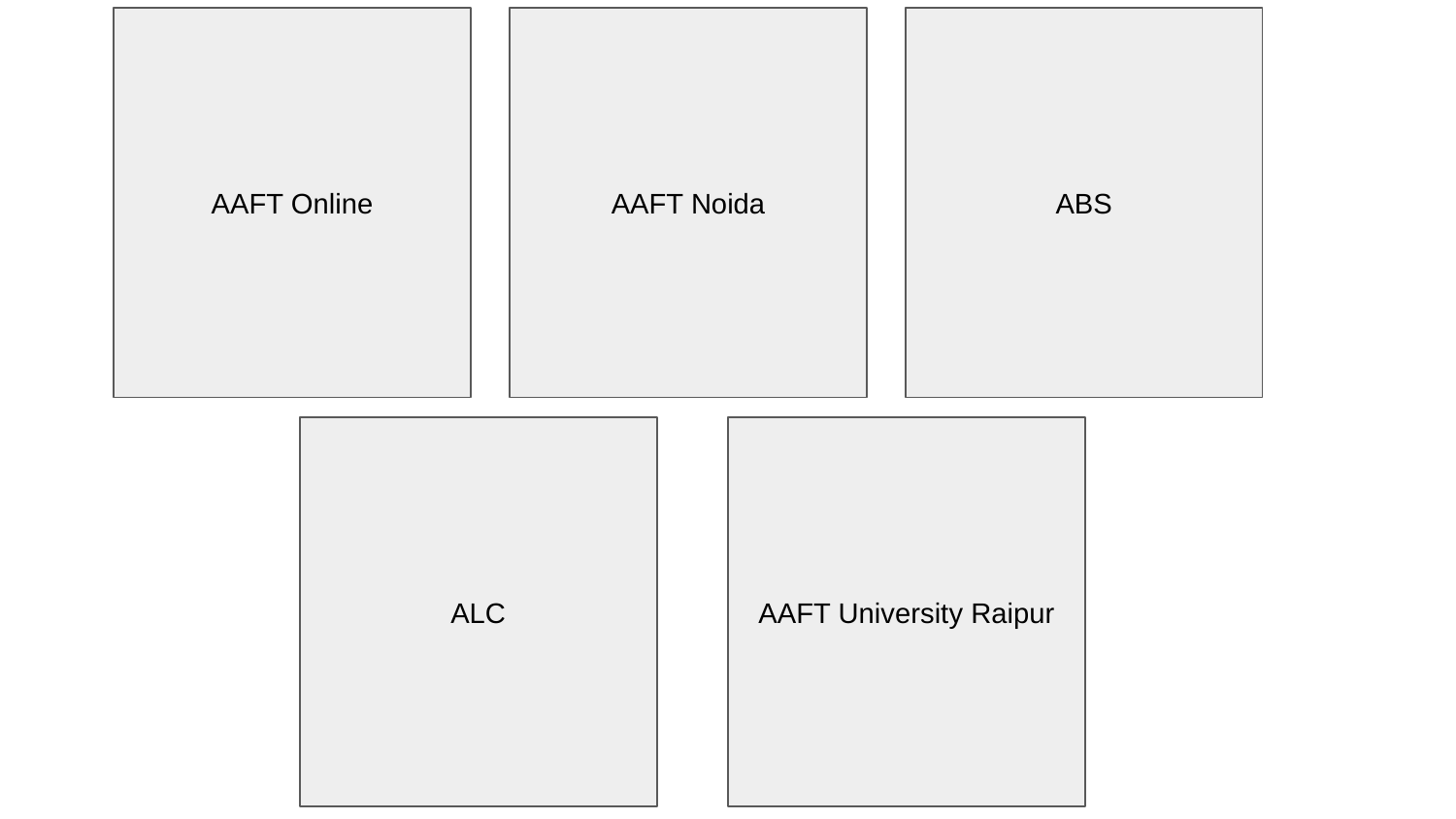

AAFT Online
AAFT Noida
ABS
ALC
AAFT University Raipur